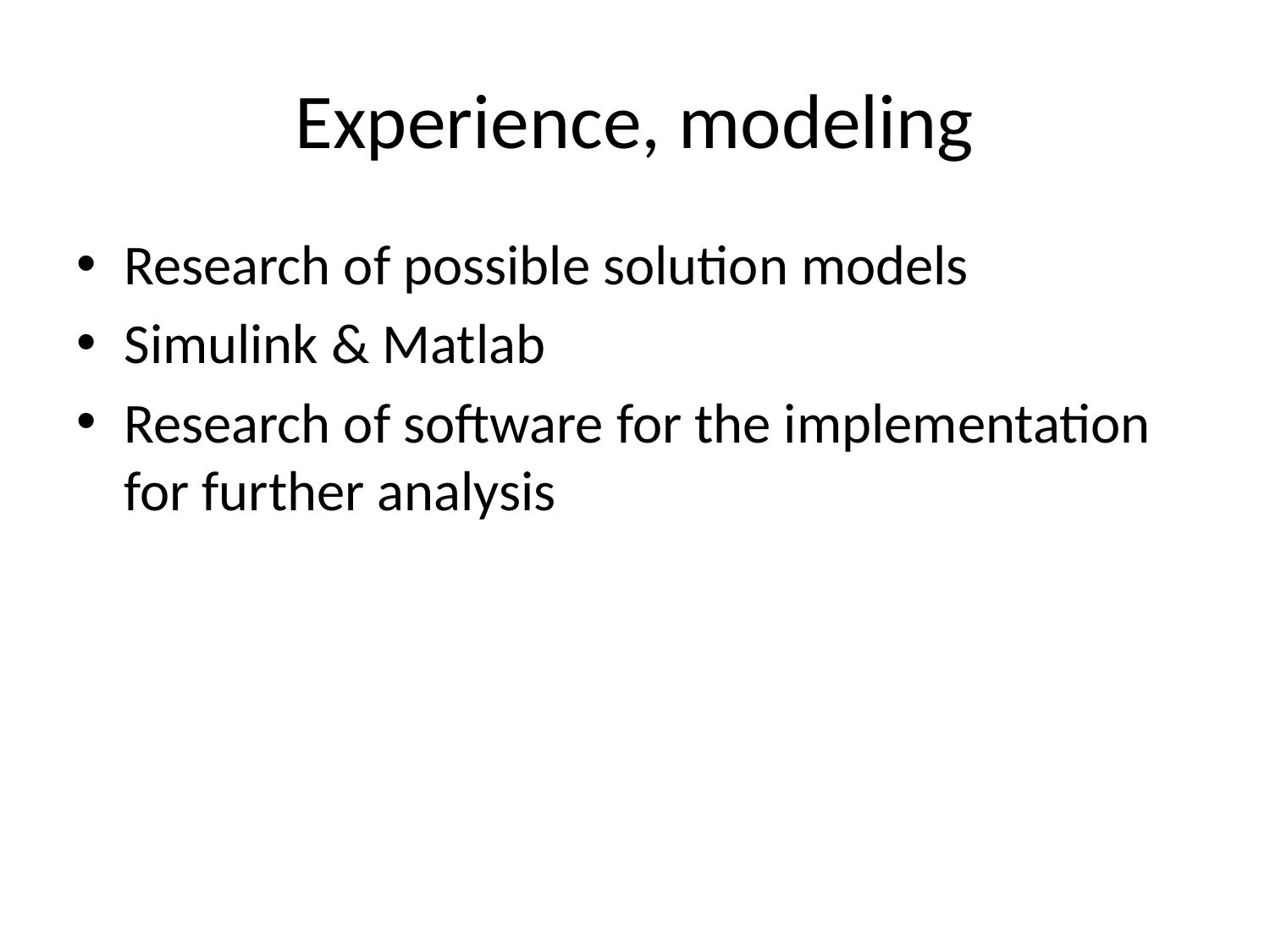

# Experience, modeling
Research of possible solution models
Simulink & Matlab
Research of software for the implementation for further analysis